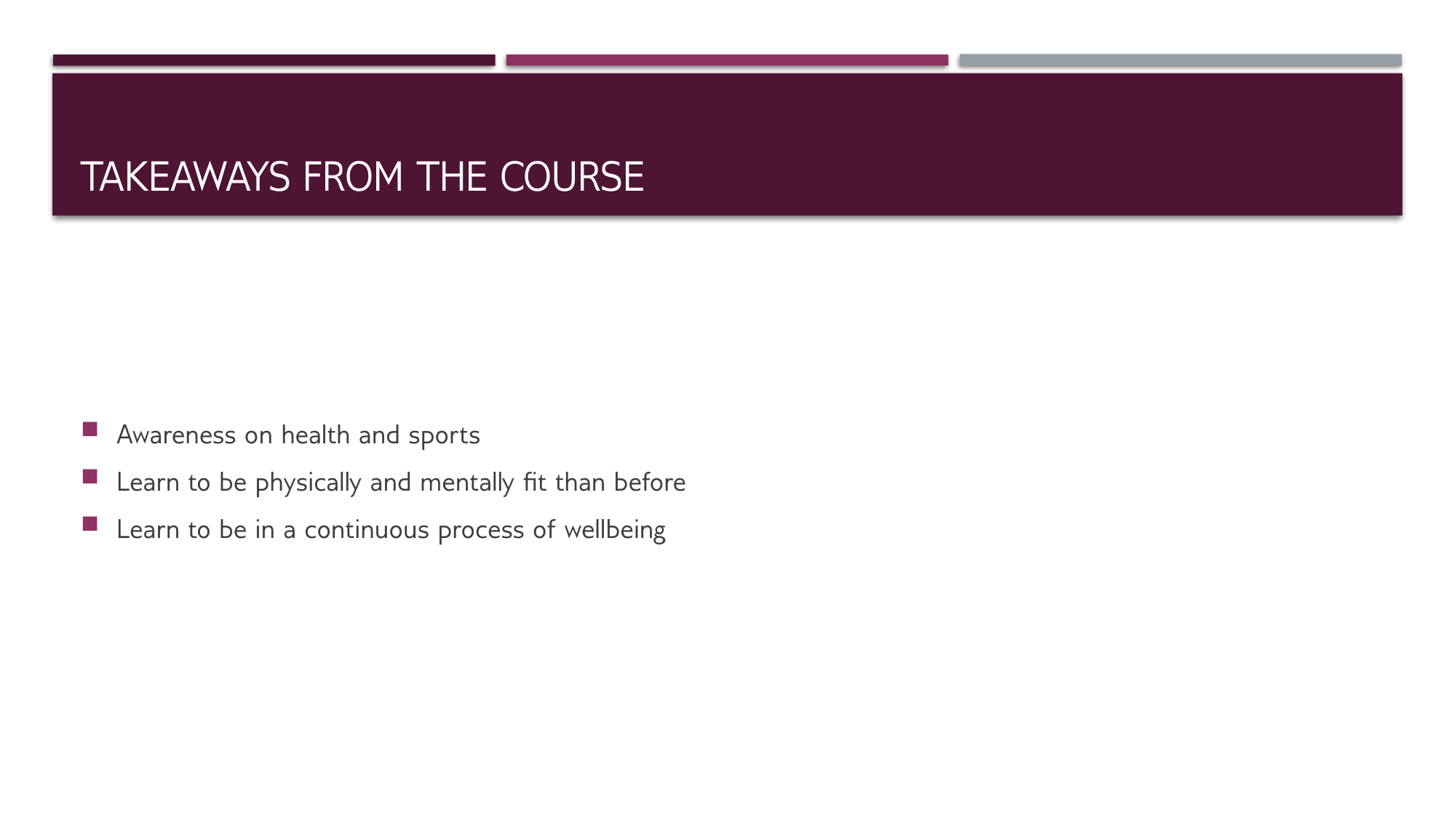

# Takeaways from the course
Awareness on health and sports
Learn to be physically and mentally fit than before
Learn to be in a continuous process of wellbeing